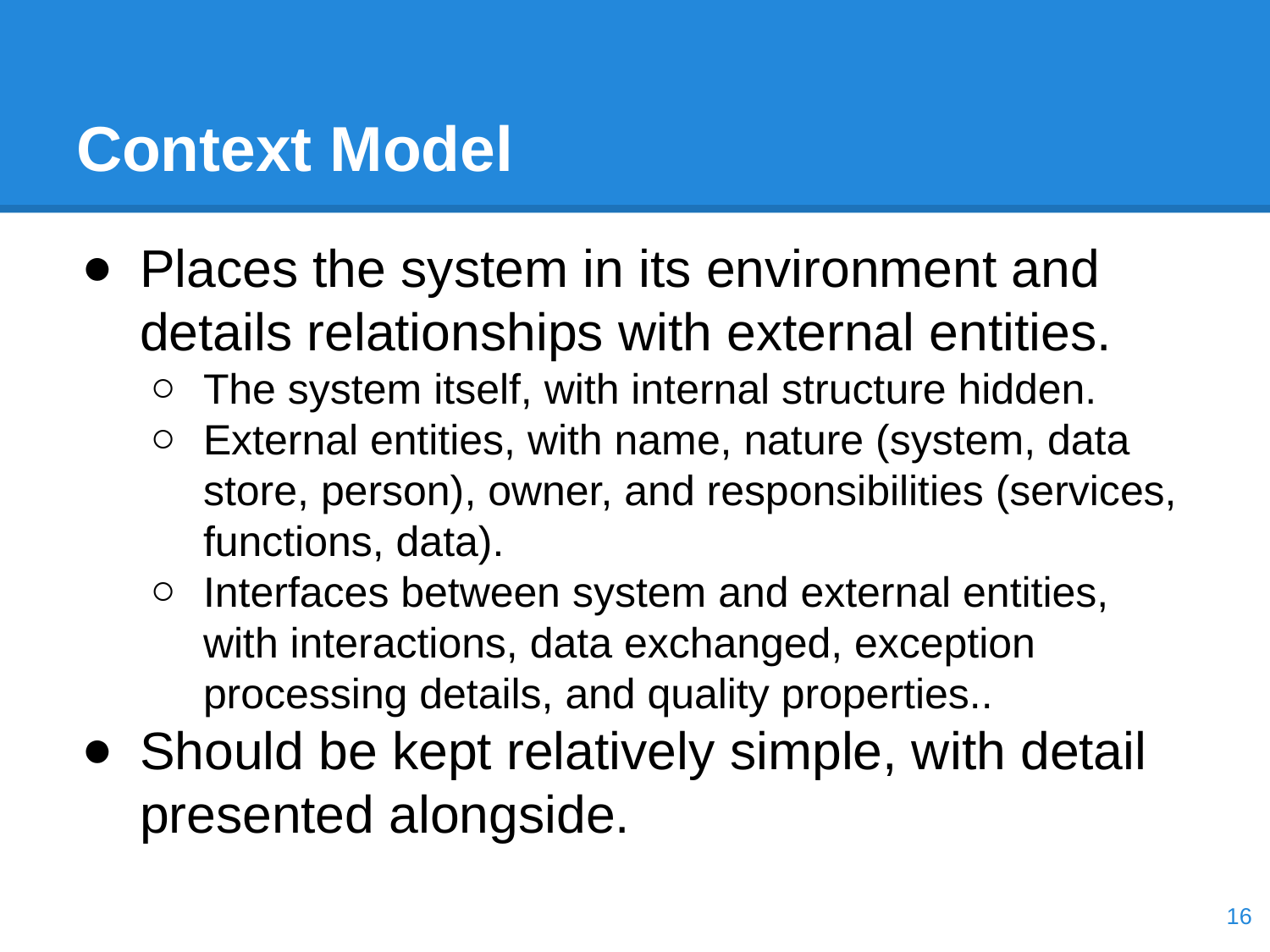

# Context Model
Places the system in its environment and details relationships with external entities.
The system itself, with internal structure hidden.
External entities, with name, nature (system, data store, person), owner, and responsibilities (services, functions, data).
Interfaces between system and external entities, with interactions, data exchanged, exception processing details, and quality properties..
Should be kept relatively simple, with detail presented alongside.
16